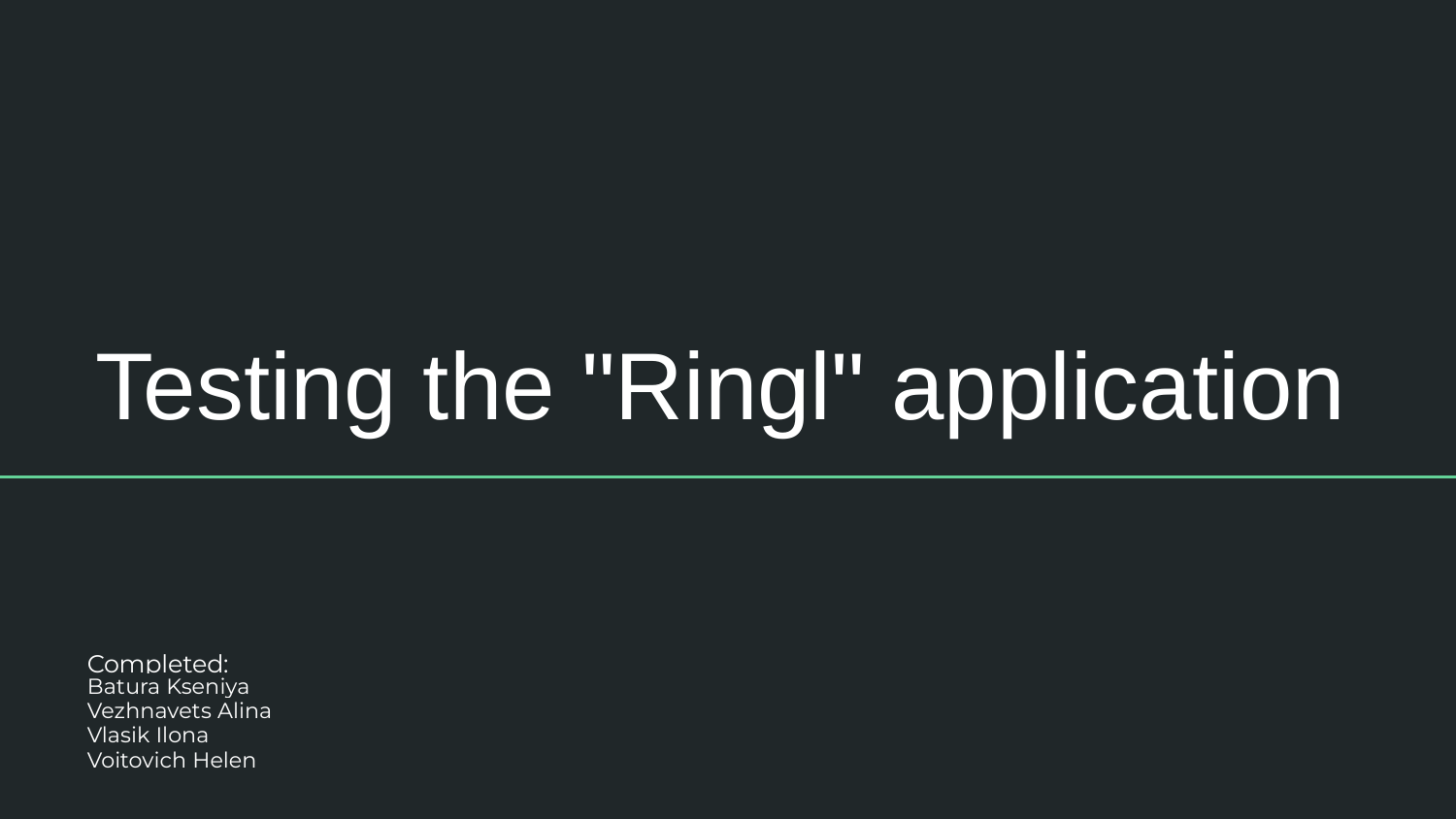

# Testing the "Ringl" application
Completed:
Batura Kseniya
Vezhnavets Alina
Vlasik Ilona
Voitovich Helen